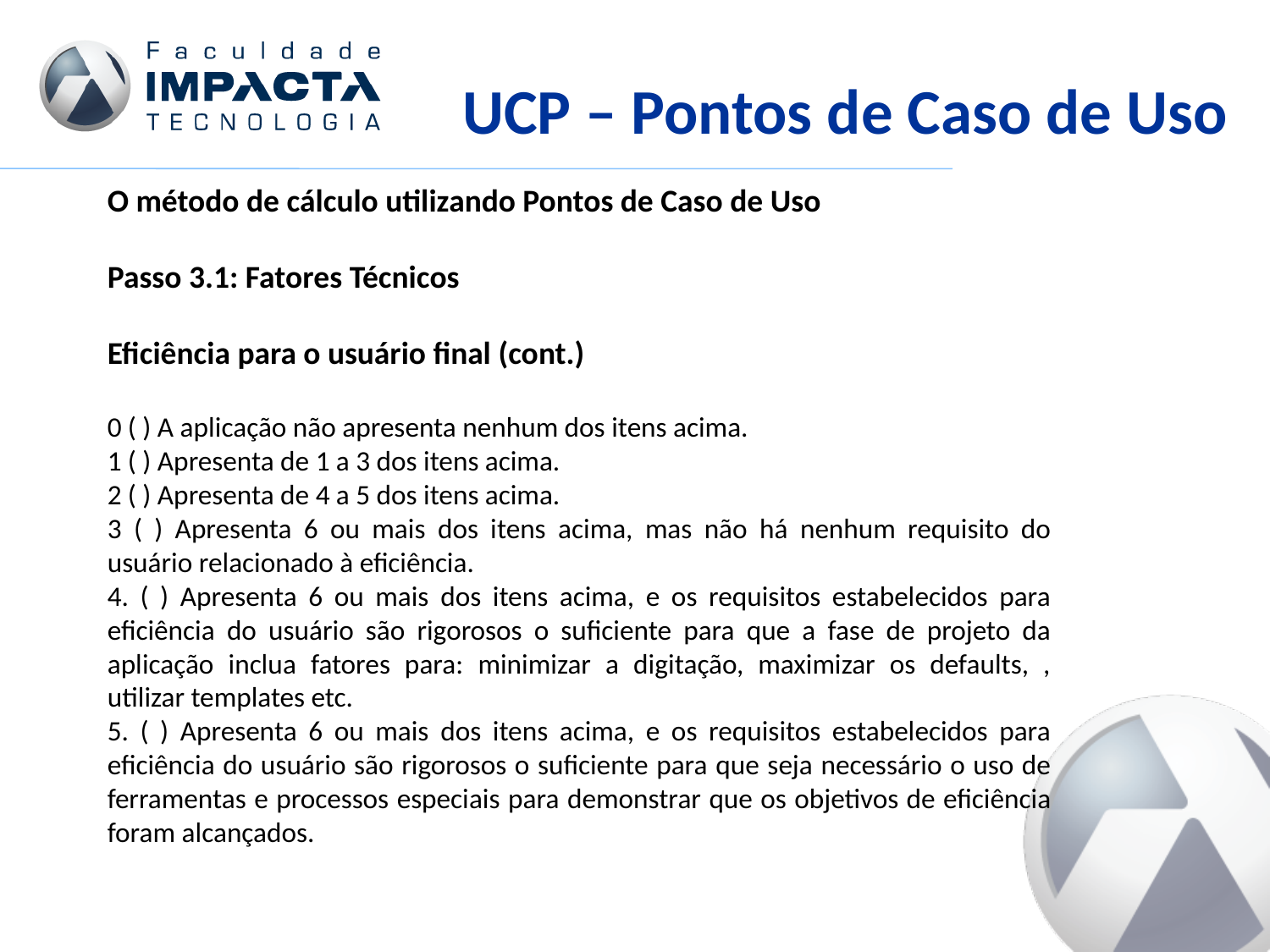

UCP – Pontos de Caso de Uso

O método de cálculo utilizando Pontos de Caso de Uso

Passo 3.1: Fatores Técnicos

Eficiência para o usuário final (cont.)

0 ( ) A aplicação não apresenta nenhum dos itens acima.
1 ( ) Apresenta de 1 a 3 dos itens acima.
2 ( ) Apresenta de 4 a 5 dos itens acima.
3 ( ) Apresenta 6 ou mais dos itens acima, mas não há nenhum requisito do usuário relacionado à eficiência.
4. ( ) Apresenta 6 ou mais dos itens acima, e os requisitos estabelecidos para eficiência do usuário são rigorosos o suficiente para que a fase de projeto da aplicação inclua fatores para: minimizar a digitação, maximizar os defaults, , utilizar templates etc.
5. ( ) Apresenta 6 ou mais dos itens acima, e os requisitos estabelecidos para eficiência do usuário são rigorosos o suficiente para que seja necessário o uso de ferramentas e processos especiais para demonstrar que os objetivos de eficiência foram alcançados.